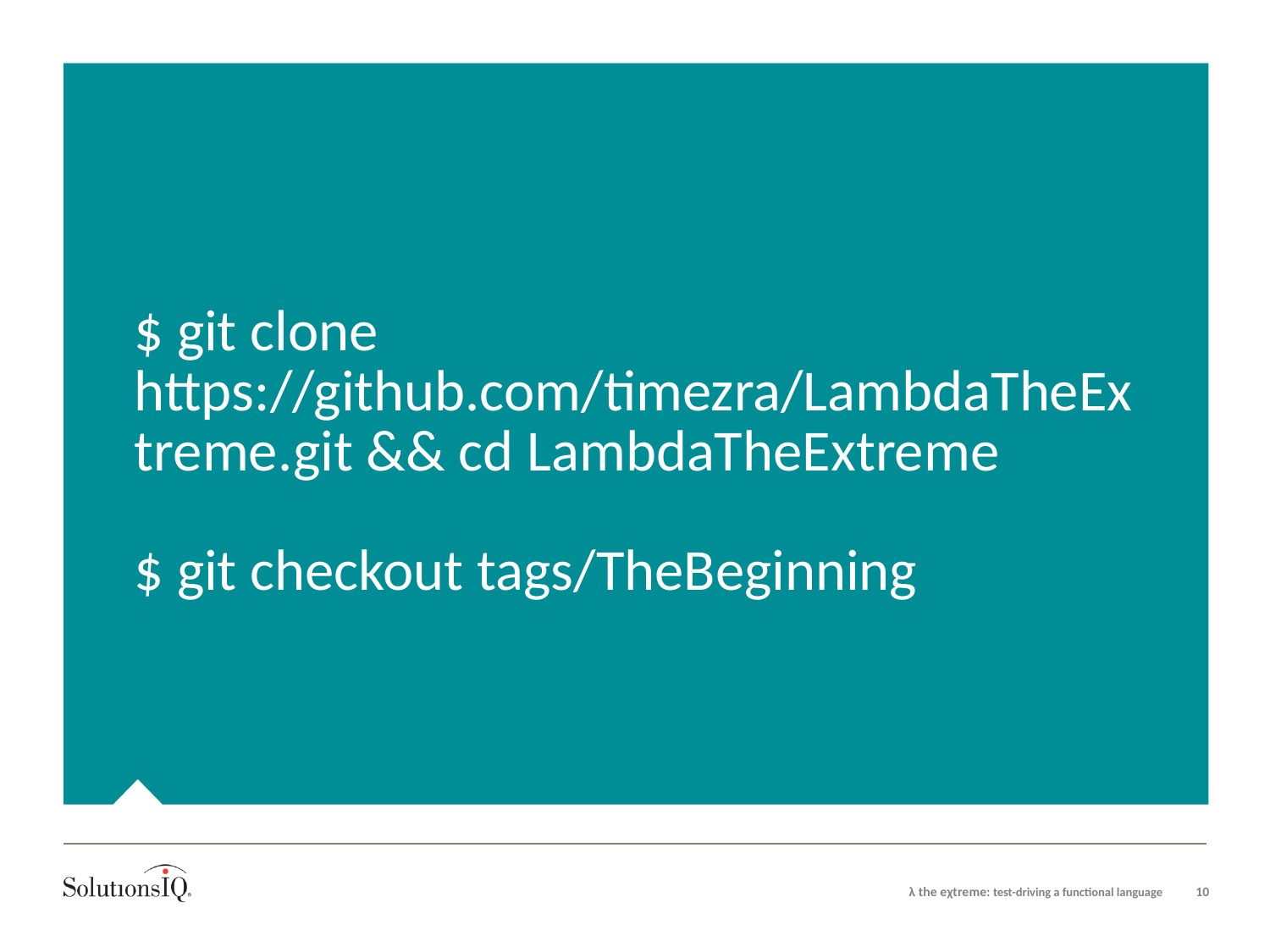

# $ git clone https://github.com/timezra/LambdaTheExtreme.git && cd LambdaTheExtreme $ git checkout tags/TheBeginning
λ the eχtreme: test-driving a functional language

10